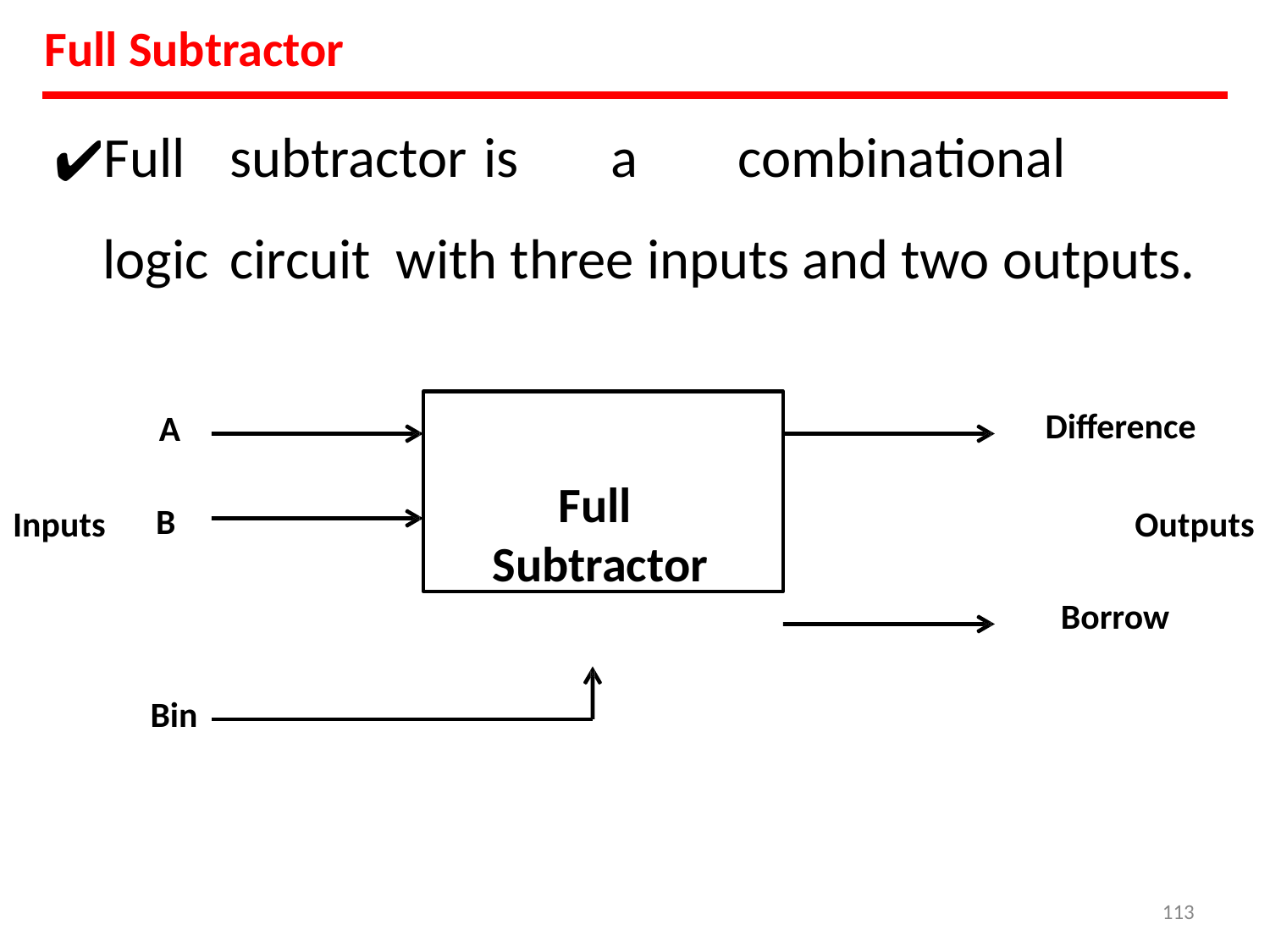

Full Subtractor
Full	subtractor	is	a	combinational	logic	circuit  with three inputs and two outputs.

Full  Subtractor
Difference
A

B
Inputs
Outputs

Borrow

Bin

113